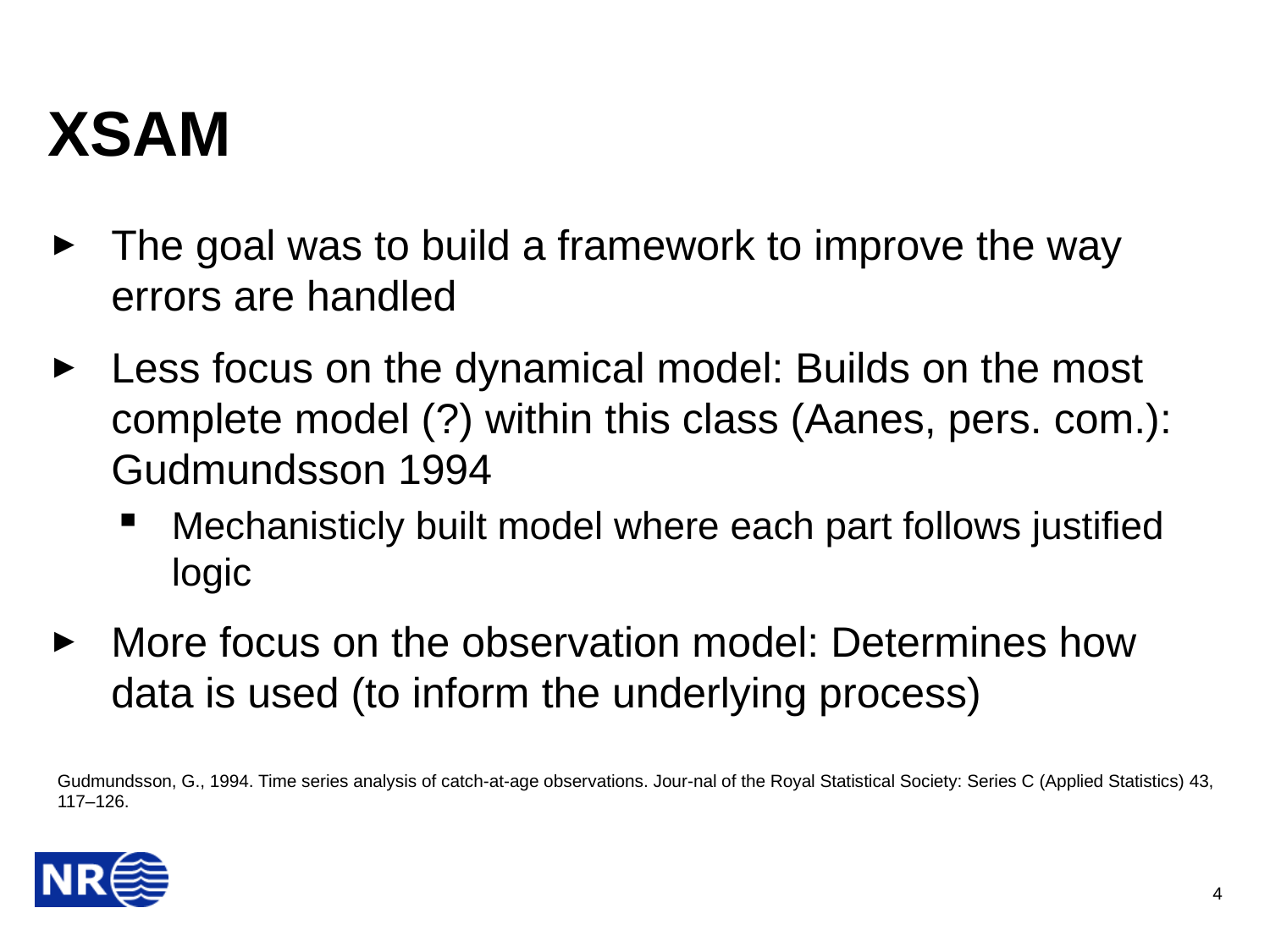

# XSAM
The goal was to build a framework to improve the way errors are handled
Less focus on the dynamical model: Builds on the most complete model (?) within this class (Aanes, pers. com.): Gudmundsson 1994
Mechanisticly built model where each part follows justified logic
More focus on the observation model: Determines how data is used (to inform the underlying process)

Gudmundsson, G., 1994. Time series analysis of catch-at-age observations. Jour-nal of the Royal Statistical Society: Series C (Applied Statistics) 43, 117–126.

4